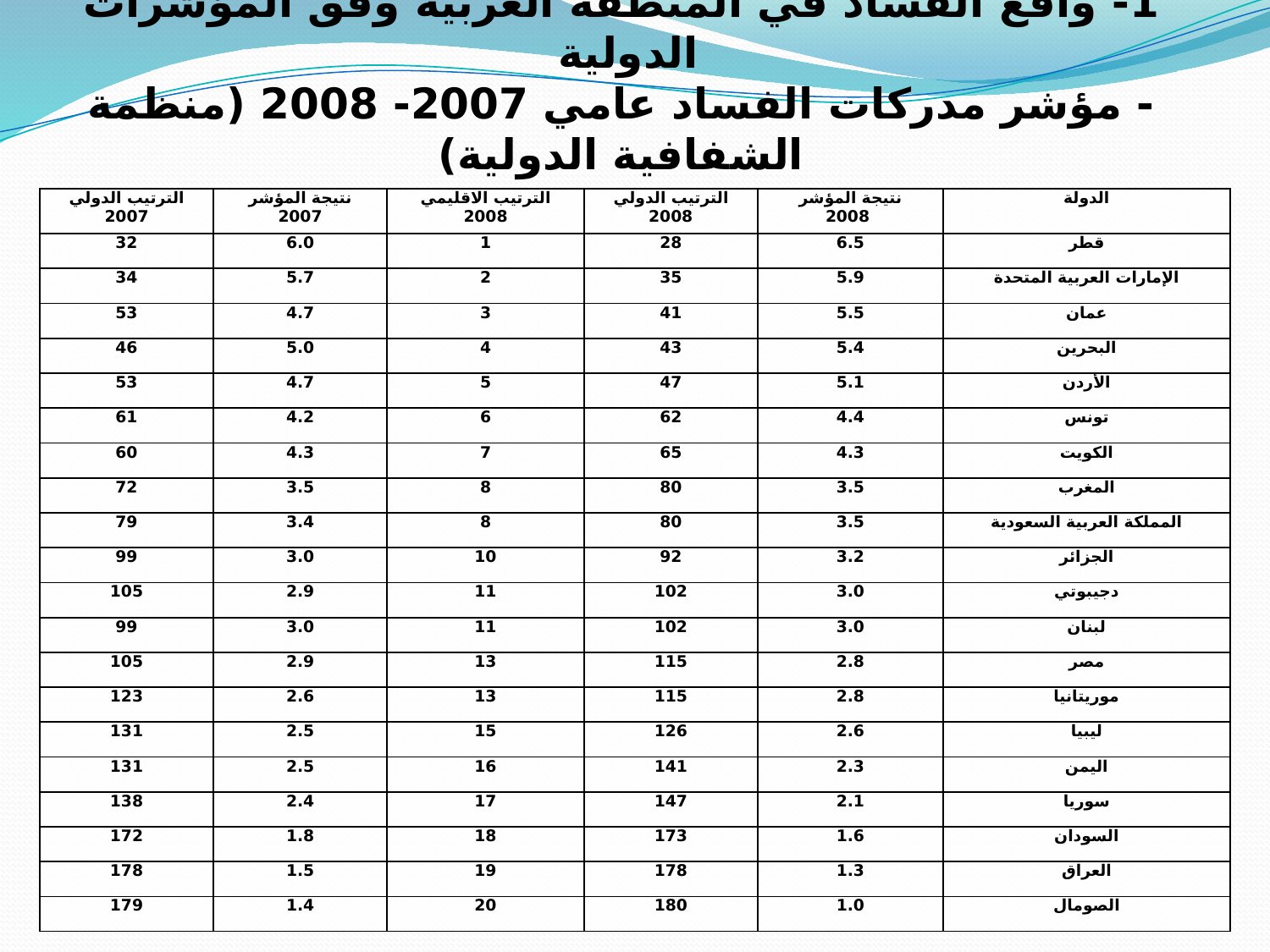

# 1- واقع الفساد في المنطقة العربية وفق المؤشرات الدولية - مؤشر مدركات الفساد عامي 2007- 2008 (منظمة الشفافية الدولية)

| الترتيب الدولي 2007 | نتيجة المؤشر 2007 | الترتيب الاقليمي 2008 | الترتيب الدولي 2008 | نتيجة المؤشر 2008 | الدولة |
| --- | --- | --- | --- | --- | --- |
| 32 | 6.0 | 1 | 28 | 6.5 | قطر |
| 34 | 5.7 | 2 | 35 | 5.9 | الإمارات العربية المتحدة |
| 53 | 4.7 | 3 | 41 | 5.5 | عمان |
| 46 | 5.0 | 4 | 43 | 5.4 | البحرين |
| 53 | 4.7 | 5 | 47 | 5.1 | الأردن |
| 61 | 4.2 | 6 | 62 | 4.4 | تونس |
| 60 | 4.3 | 7 | 65 | 4.3 | الكويت |
| 72 | 3.5 | 8 | 80 | 3.5 | المغرب |
| 79 | 3.4 | 8 | 80 | 3.5 | المملكة العربية السعودية |
| 99 | 3.0 | 10 | 92 | 3.2 | الجزائر |
| 105 | 2.9 | 11 | 102 | 3.0 | دجيبوتي |
| 99 | 3.0 | 11 | 102 | 3.0 | لبنان |
| 105 | 2.9 | 13 | 115 | 2.8 | مصر |
| 123 | 2.6 | 13 | 115 | 2.8 | موريتانيا |
| 131 | 2.5 | 15 | 126 | 2.6 | ليبيا |
| 131 | 2.5 | 16 | 141 | 2.3 | اليمن |
| 138 | 2.4 | 17 | 147 | 2.1 | سوريا |
| 172 | 1.8 | 18 | 173 | 1.6 | السودان |
| 178 | 1.5 | 19 | 178 | 1.3 | العراق |
| 179 | 1.4 | 20 | 180 | 1.0 | الصومال |